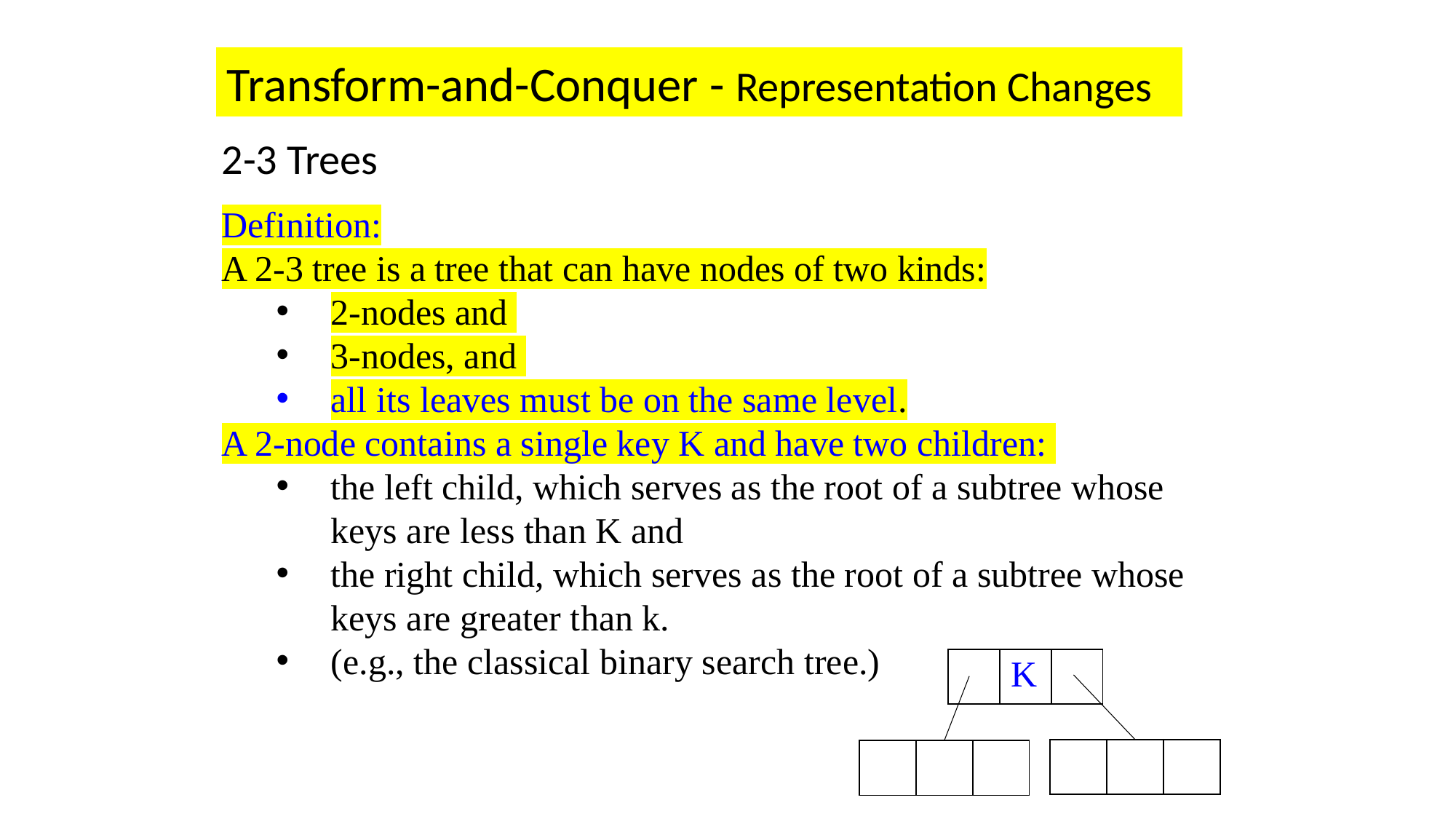

Transform-and-Conquer - Representation Changes
2-3 Trees
Definition:
A 2-3 tree is a tree that can have nodes of two kinds:
2-nodes and
3-nodes, and
all its leaves must be on the same level.
A 2-node contains a single key K and have two children:
the left child, which serves as the root of a subtree whose keys are less than K and
the right child, which serves as the root of a subtree whose keys are greater than k.
(e.g., the classical binary search tree.)

|  | K |  |
| --- | --- | --- |
|  |  |  |
| --- | --- | --- |
|  |  |  |
| --- | --- | --- |